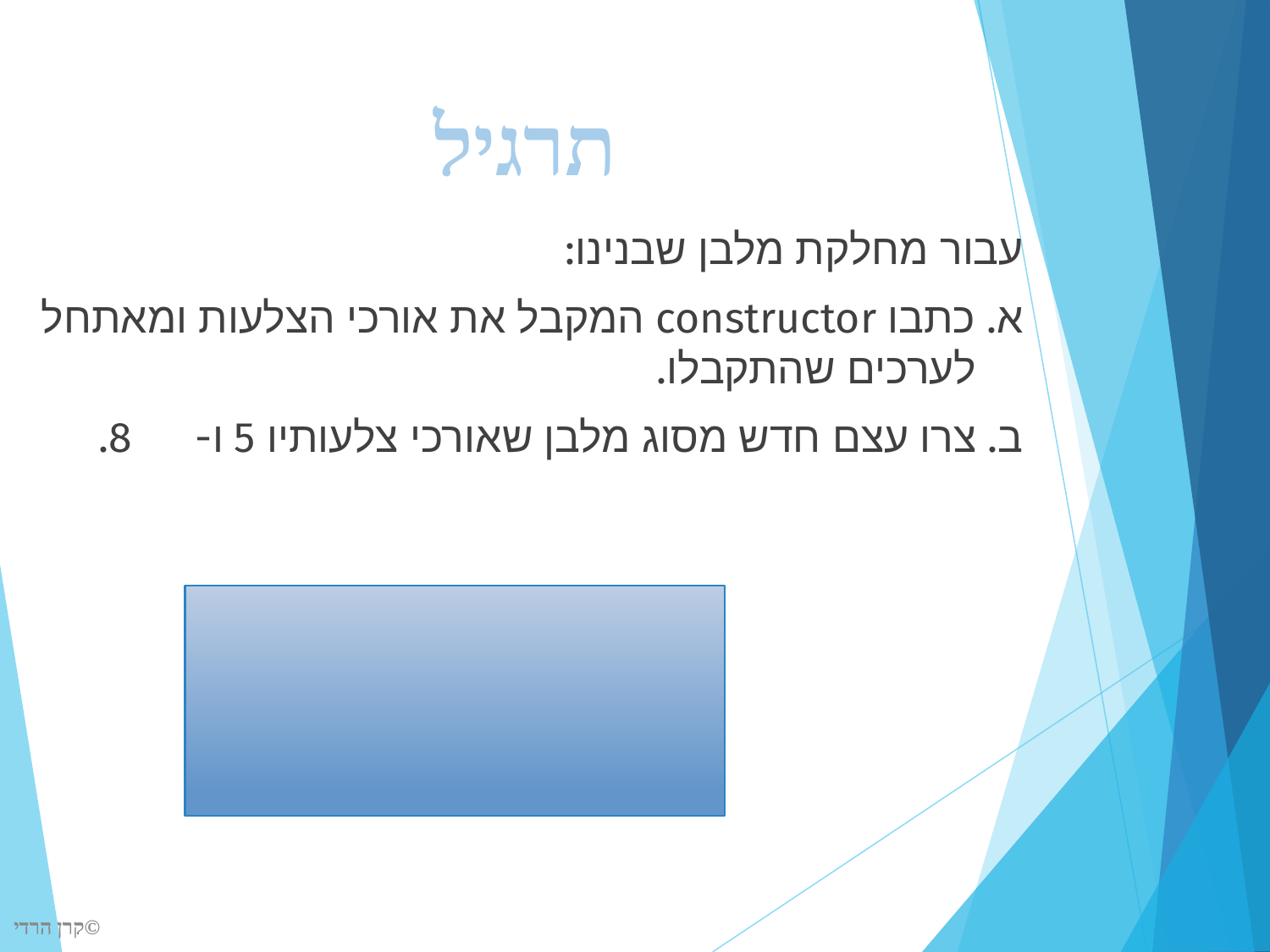

# תרגיל
עבור מחלקת מלבן שבנינו:
	א. כתבו constructor המקבל את אורכי הצלעות 	ומאתחל לערכים שהתקבלו.
	ב. צרו עצם חדש מסוג מלבן שאורכי צלעותיו 5 ו- 	8.

©קרן הרדי